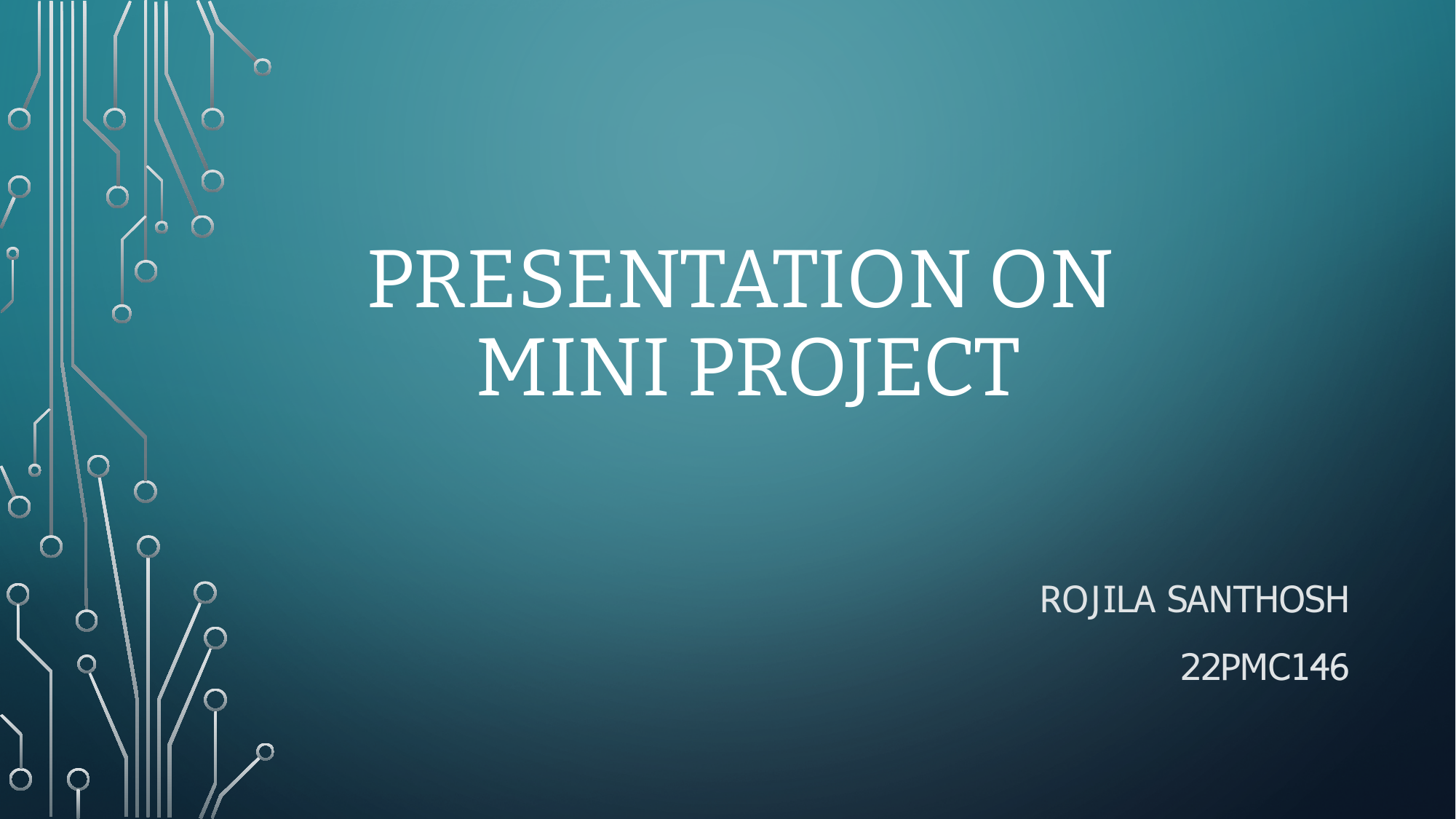

# presentation on mini project
Rojila santhosh
22pmc146